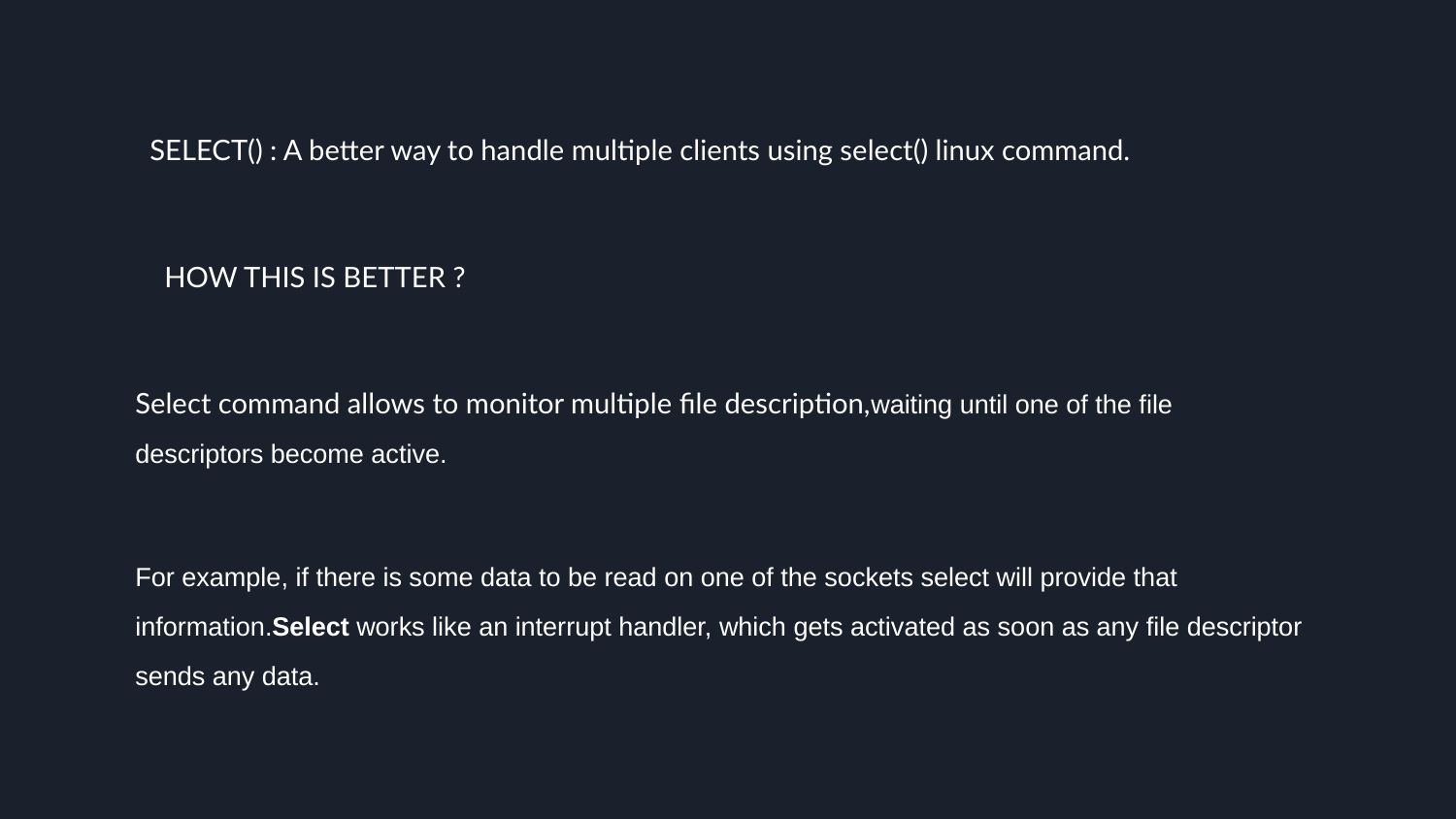

SELECT() : A better way to handle multiple clients using select() linux command.
              HOW THIS IS BETTER ?
Select command allows to monitor multiple file description,waiting until one of the file          descriptors become active.
For example, if there is some data to be read on one of the sockets select will provide that information.Select works like an interrupt handler, which gets activated as soon as any file descriptor sends any data.